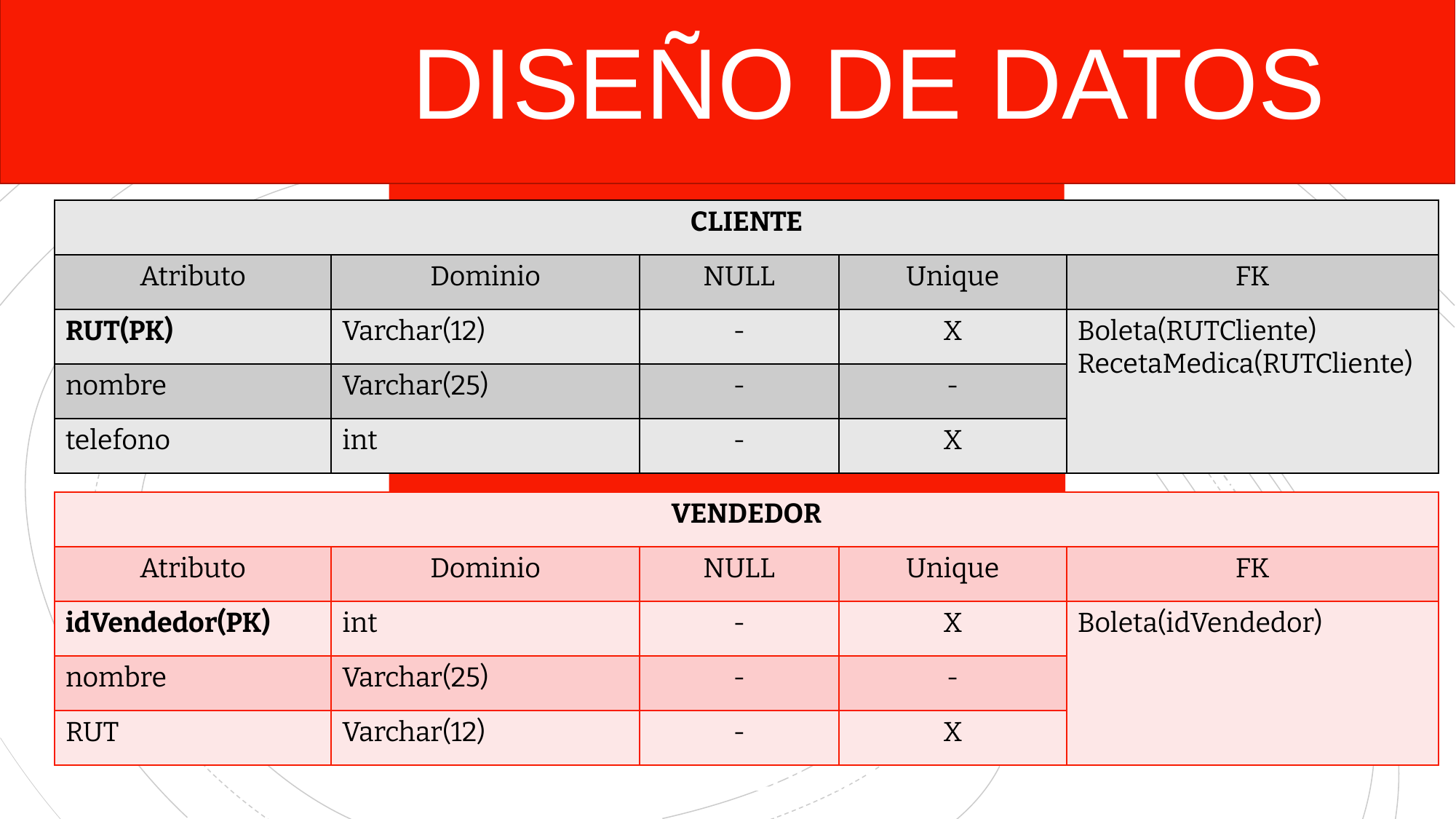

DISEÑO DE DATOS
| CLIENTE |  |  |  |  |
| --- | --- | --- | --- | --- |
| Atributo | Dominio | NULL | Unique | FK |
| RUT(PK) | Varchar(12) | - | X | Boleta(RUTCliente) RecetaMedica(RUTCliente) |
| nombre | Varchar(25) | - | - |  |
| telefono | int | - | X |  |
| VENDEDOR |  |  |  |  |
| --- | --- | --- | --- | --- |
| Atributo | Dominio | NULL | Unique | FK |
| idVendedor(PK) | int | - | X | Boleta(idVendedor) |
| nombre | Varchar(25) | - | - |  |
| RUT | Varchar(12) | - | X |  |
# DIAGRAMA DE ENTIDADES